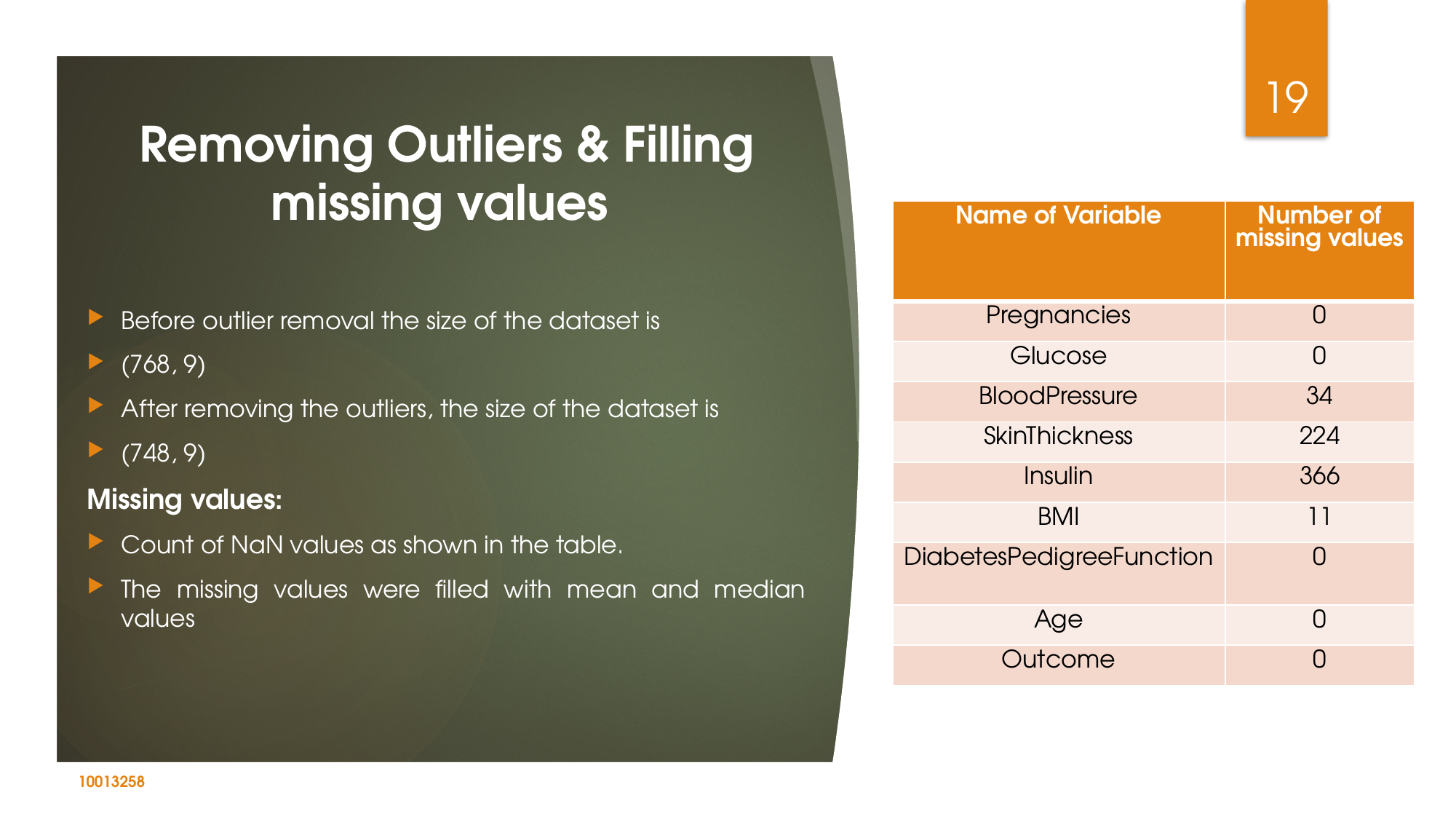

19
# Removing Outliers & Filling missing values
| Name of Variable | Number of missing values |
| --- | --- |
| Pregnancies | 0 |
| Glucose | 0 |
| BloodPressure | 34 |
| SkinThickness | 224 |
| Insulin | 366 |
| BMI | 11 |
| DiabetesPedigreeFunction | 0 |
| Age | 0 |
| Outcome | 0 |
Before outlier removal the size of the dataset is
(768, 9)
After removing the outliers, the size of the dataset is
(748, 9)
Missing values:
Count of NaN values as shown in the table.
The missing values were filled with mean and median values

10013258